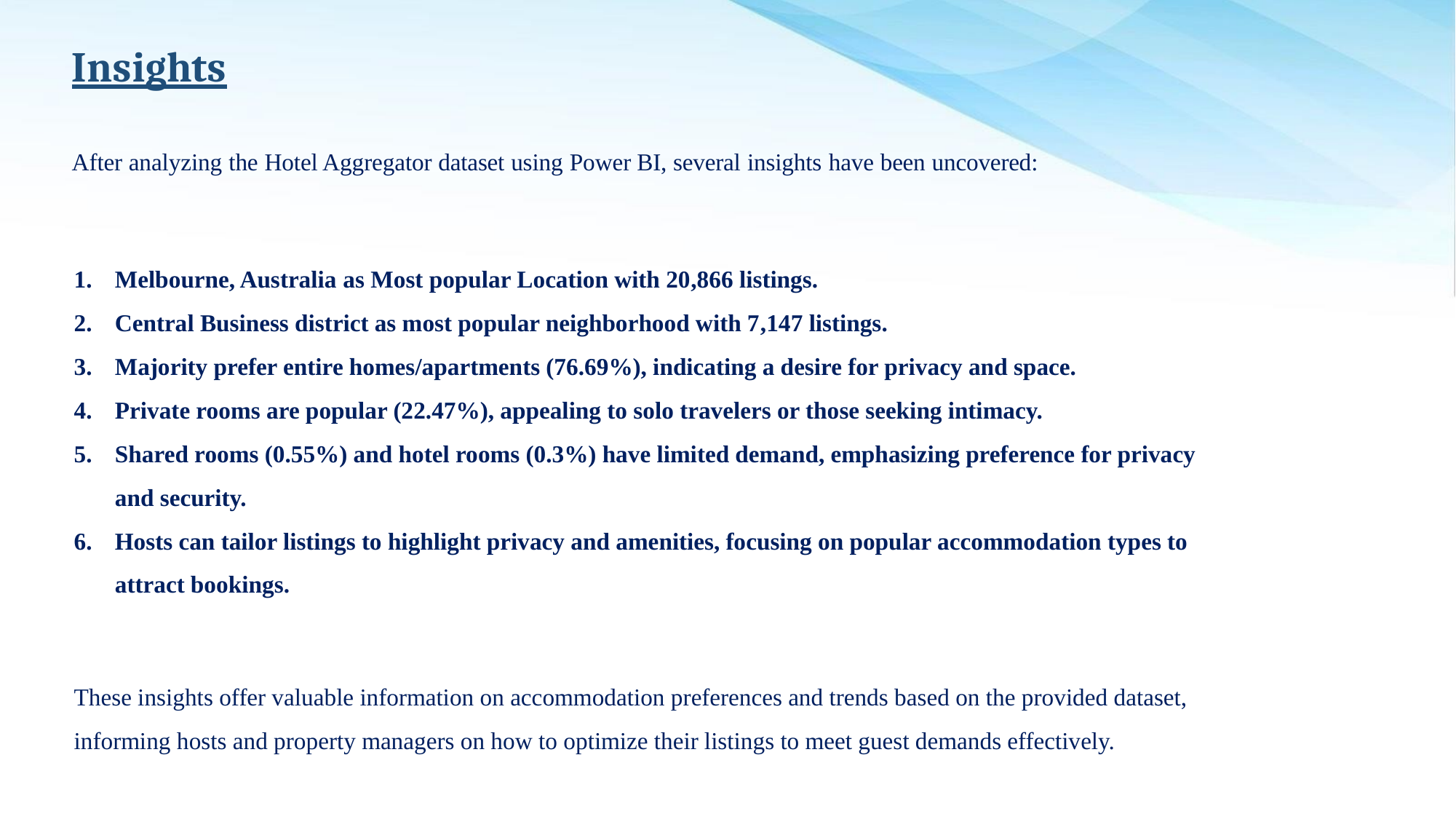

# Insights
After analyzing the Hotel Aggregator dataset using Power BI, several insights have been uncovered:
Melbourne, Australia as Most popular Location with 20,866 listings.
Central Business district as most popular neighborhood with 7,147 listings.
Majority prefer entire homes/apartments (76.69%), indicating a desire for privacy and space.
Private rooms are popular (22.47%), appealing to solo travelers or those seeking intimacy.
Shared rooms (0.55%) and hotel rooms (0.3%) have limited demand, emphasizing preference for privacy and security.
Hosts can tailor listings to highlight privacy and amenities, focusing on popular accommodation types to attract bookings.
These insights offer valuable information on accommodation preferences and trends based on the provided dataset, informing hosts and property managers on how to optimize their listings to meet guest demands effectively.